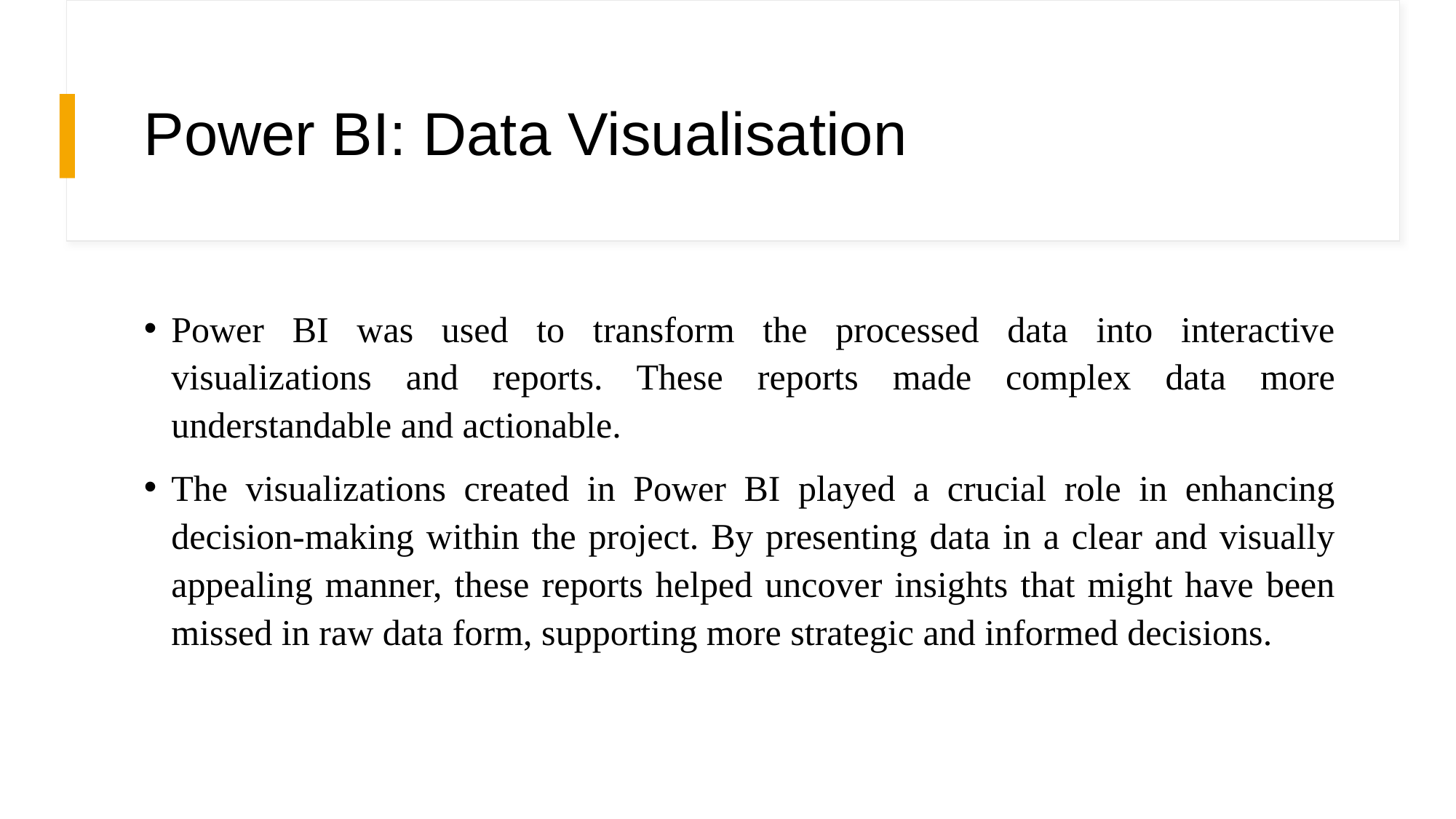

# Power BI: Data Visualisation
Power BI was used to transform the processed data into interactive visualizations and reports. These reports made complex data more understandable and actionable.
The visualizations created in Power BI played a crucial role in enhancing decision-making within the project. By presenting data in a clear and visually appealing manner, these reports helped uncover insights that might have been missed in raw data form, supporting more strategic and informed decisions.